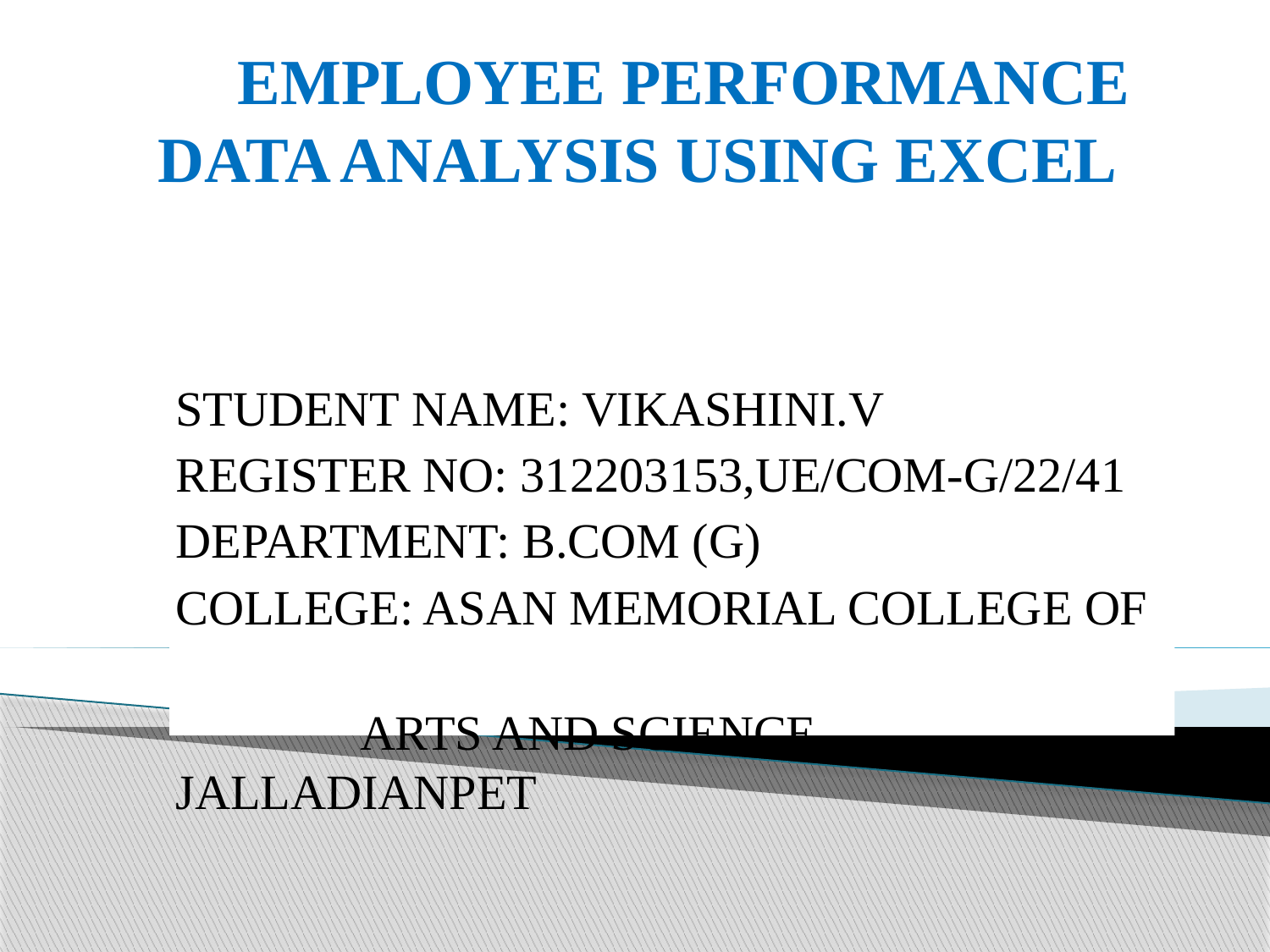

# EMPLOYEE PERFORMANCE DATA ANALYSIS USING EXCEL
STUDENT NAME: VIKASHINI.V
REGISTER NO: 312203153,UE/COM-G/22/41
DEPARTMENT: B.COM (G)
COLLEGE: ASAN MEMORIAL COLLEGE OF
               ARTS AND SCIENCE JALLADIANPET